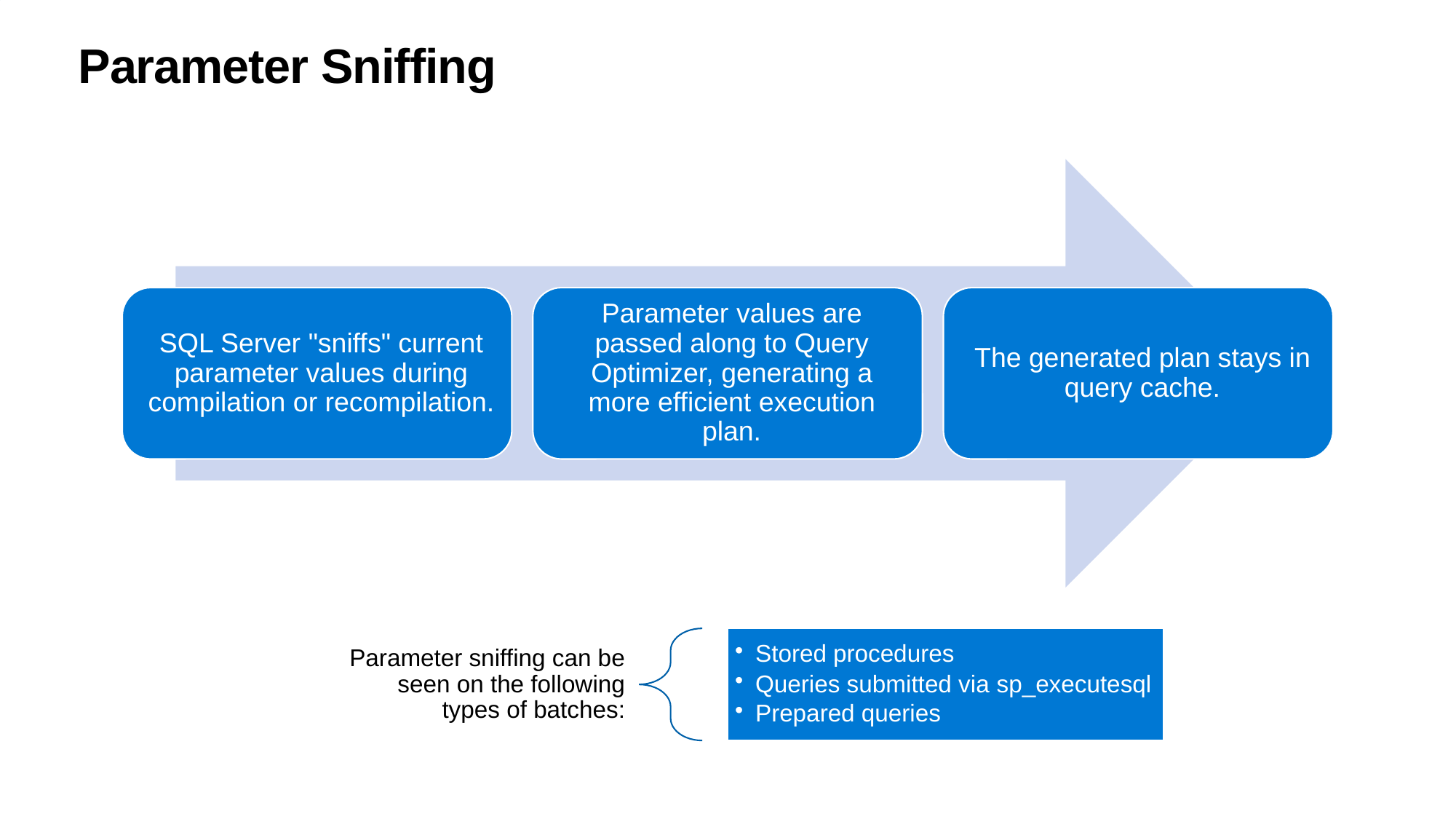

# Parameter Sniffing
SQL Server "sniffs" current parameter values during compilation or recompilation.
Parameter values are passed along to Query Optimizer, generating a more efficient execution plan.
The generated plan stays in query cache.
Parameter sniffing can be seen on the following types of batches:
Stored procedures
Queries submitted via sp_executesql
Prepared queries